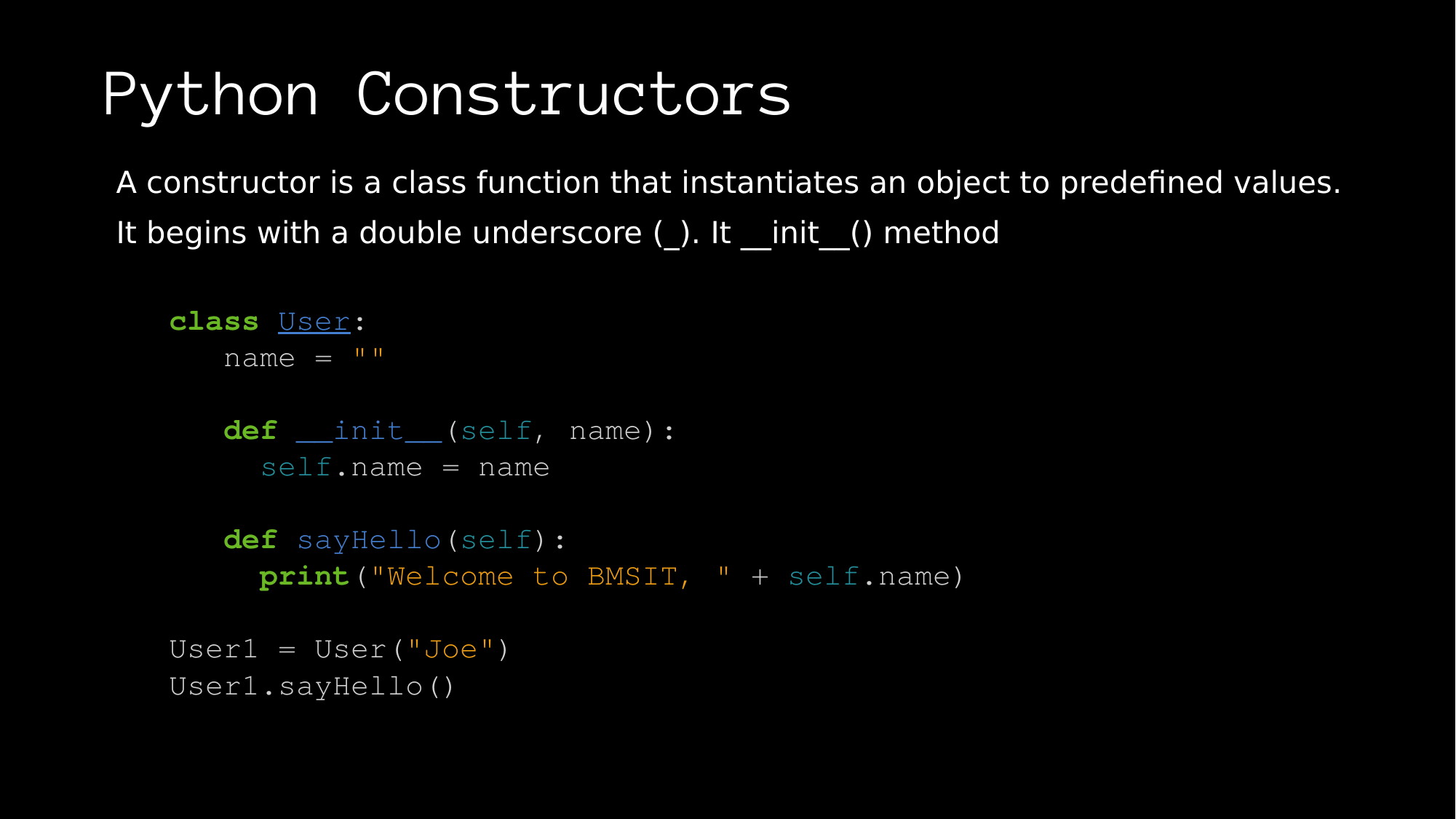

# Python Constructors
A constructor is a class function that instantiates an object to predefined values.
It begins with a double underscore (_). It __init__() method

class User:
   name = ""

   def __init__(self, name):
     self.name = name

   def sayHello(self):
     print("Welcome to BMSIT, " + self.name)

User1 = User("Joe")
User1.sayHello()